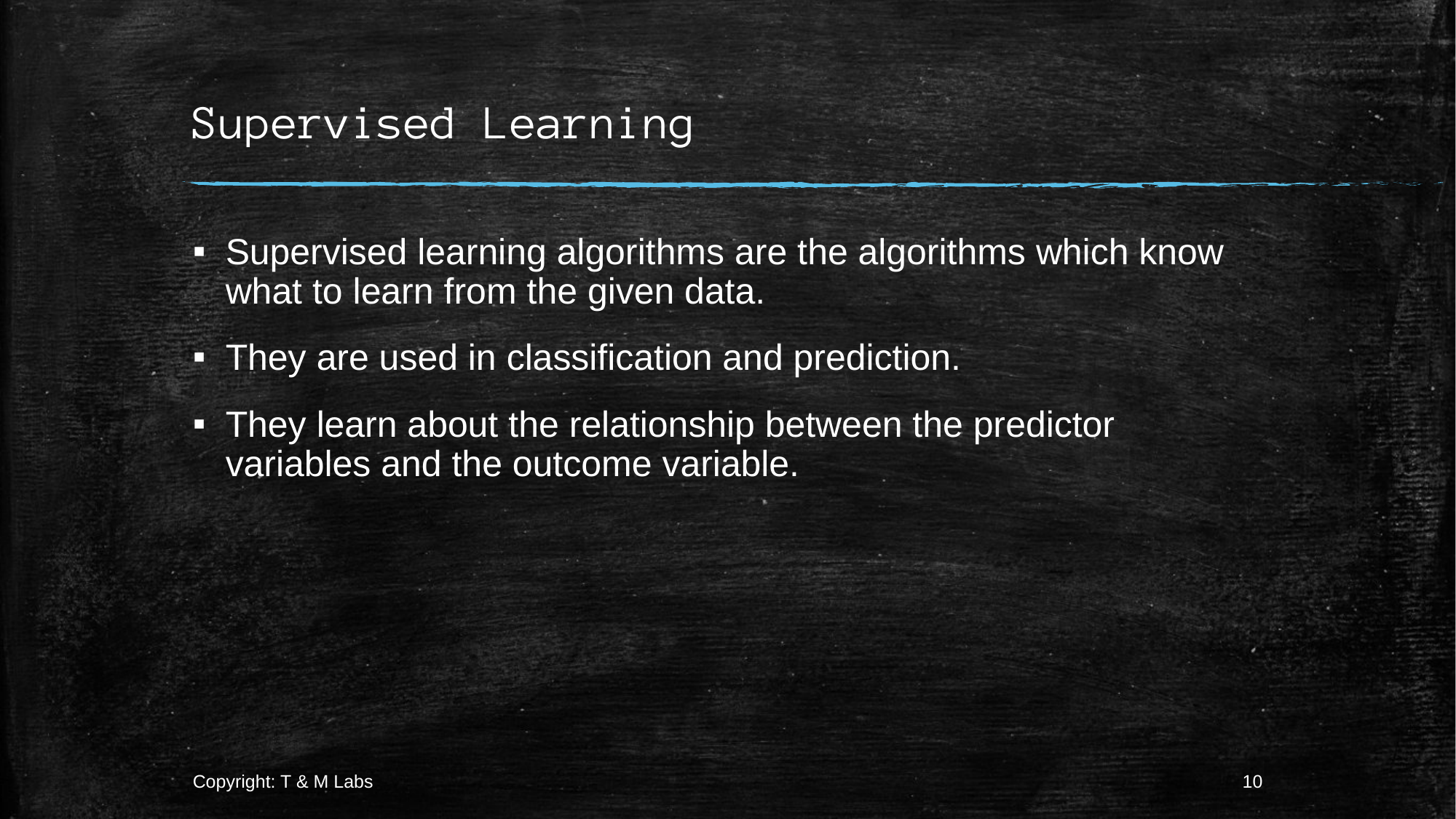

# Supervised Learning
Supervised learning algorithms are the algorithms which know what to learn from the given data.
They are used in classification and prediction.
They learn about the relationship between the predictor variables and the outcome variable.

Copyright: T & M Labs
10